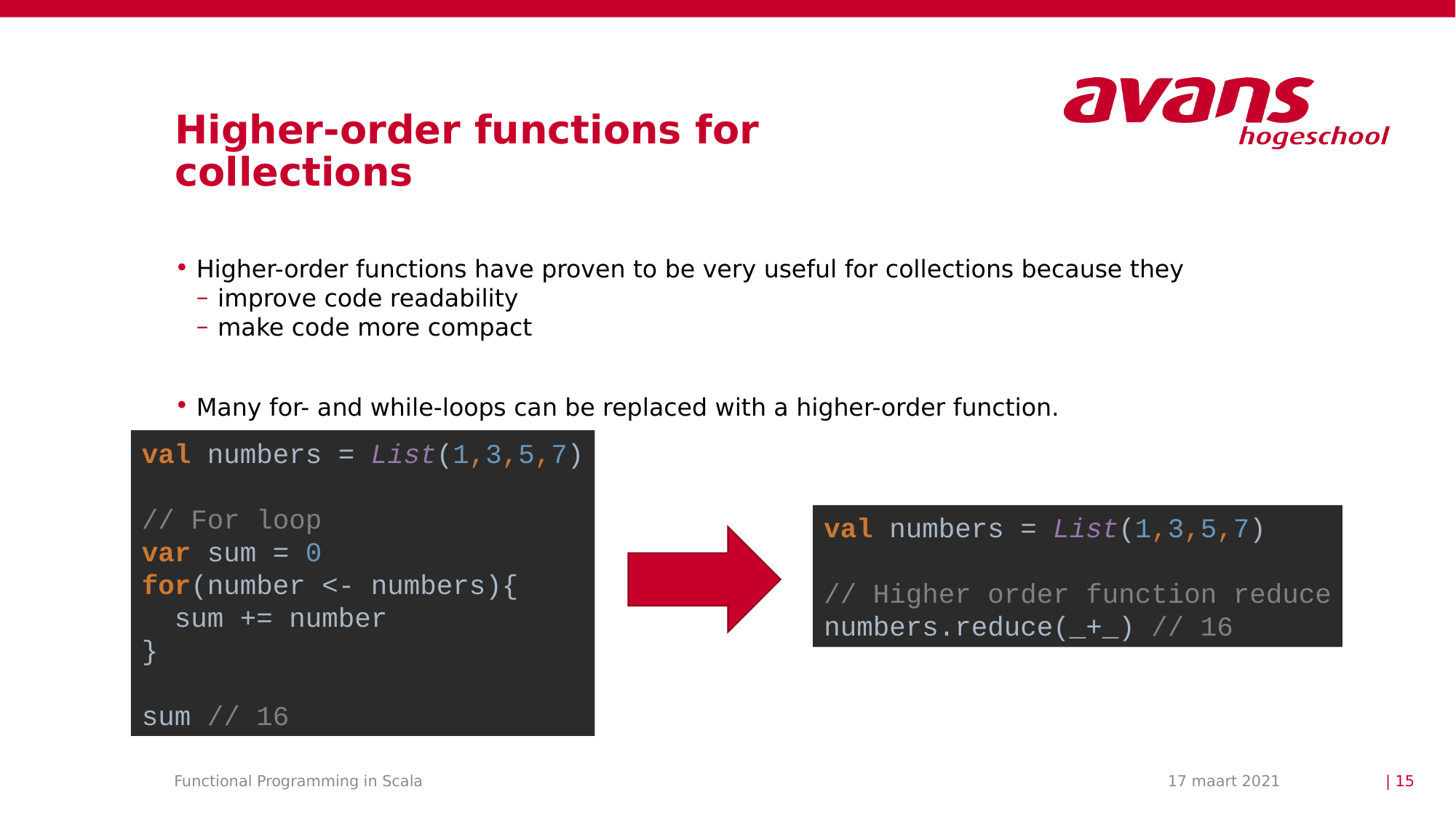

# Higher-order functions for collections
Higher-order functions have proven to be very useful for collections because they
improve code readability
make code more compact

Many for- and while-loops can be replaced with a higher-order function.
val numbers = List(1,3,5,7)
// For loop
var sum = 0
for(number <- numbers){
  sum += number
}
sum // 16
val numbers = List(1,3,5,7)

// Higher order function reduce
numbers.reduce(_+_) // 16

17 maart 2021
| 15